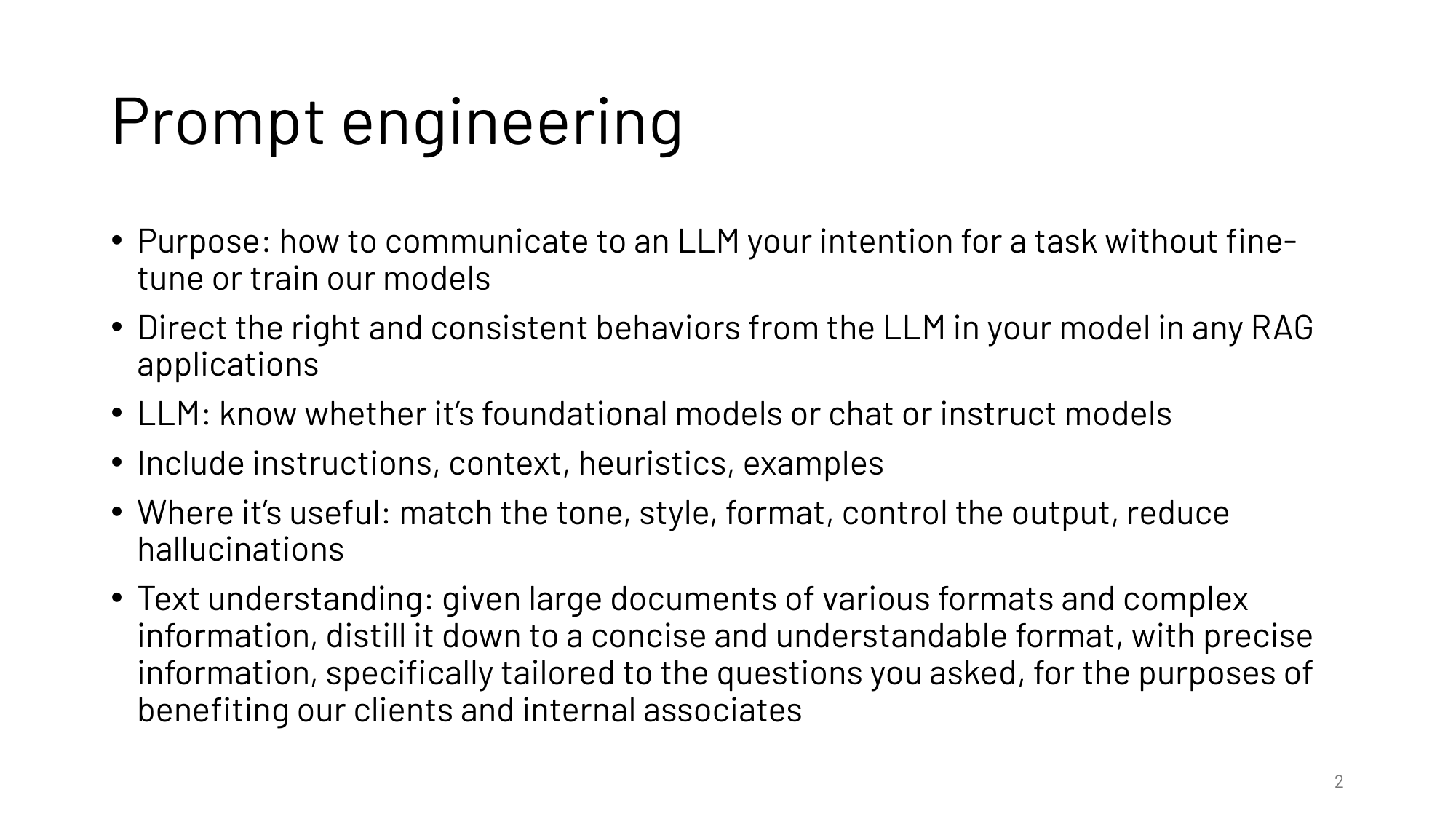

# Prompt engineering
Purpose: how to communicate to an LLM your intention for a task without fine-tune or train our models
Direct the right and consistent behaviors from the LLM in your model in any RAG applications
LLM: know whether it’s foundational models or chat or instruct models
Include instructions, context, heuristics, examples
Where it’s useful: match the tone, style, format, control the output, reduce hallucinations
Text understanding: given large documents of various formats and complex information, distill it down to a concise and understandable format, with precise information, specifically tailored to the questions you asked, for the purposes of benefiting our clients and internal associates
2